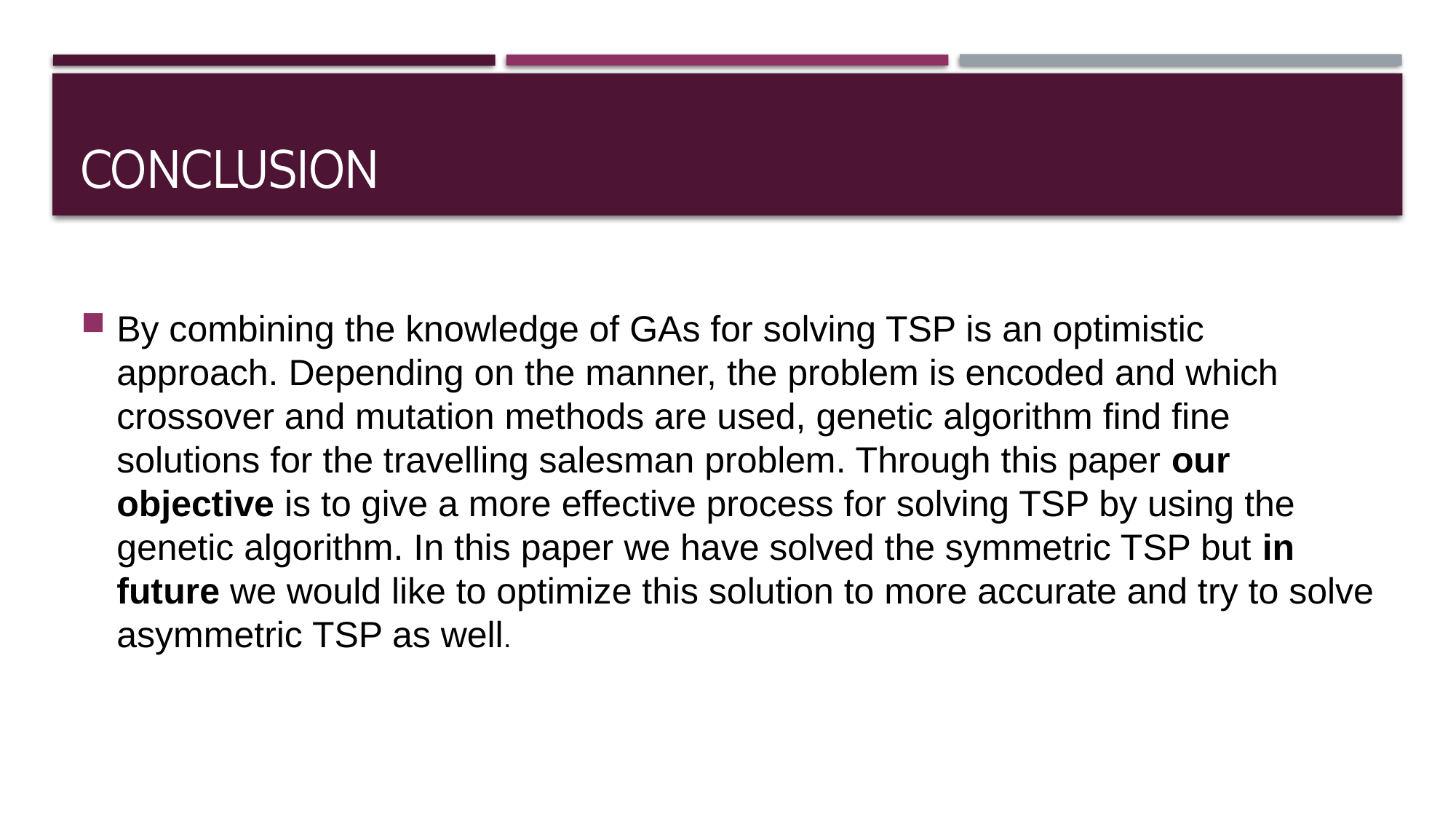

# Conclusion
By combining the knowledge of GAs for solving TSP is an optimistic approach. Depending on the manner, the problem is encoded and which crossover and mutation methods are used, genetic algorithm find fine solutions for the travelling salesman problem. Through this paper our objective is to give a more effective process for solving TSP by using the genetic algorithm. In this paper we have solved the symmetric TSP but in future we would like to optimize this solution to more accurate and try to solve asymmetric TSP as well.